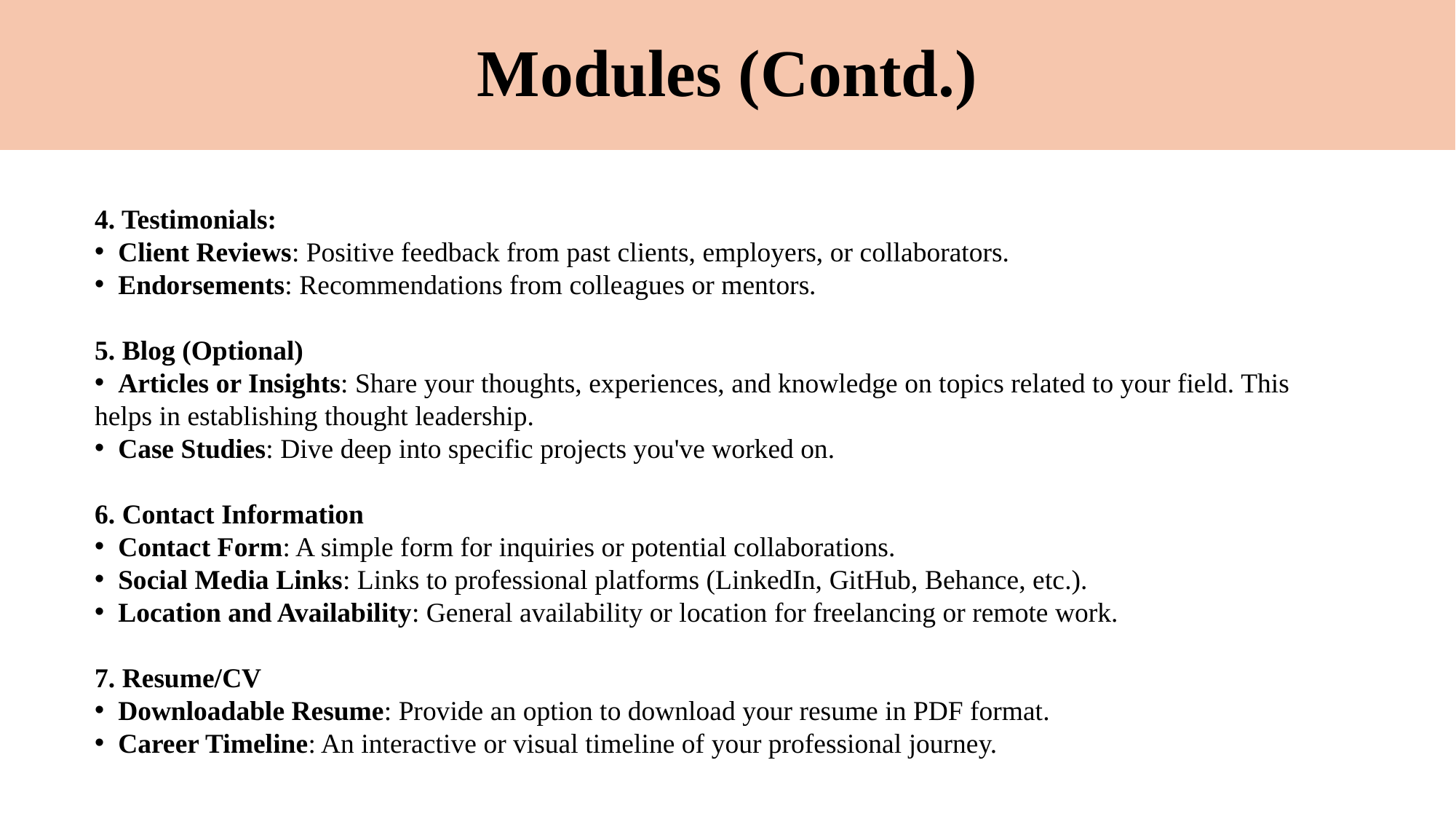

# Modules (Contd.)
4. Testimonials:
  Client Reviews: Positive feedback from past clients, employers, or collaborators.
  Endorsements: Recommendations from colleagues or mentors.

5. Blog (Optional)
  Articles or Insights: Share your thoughts, experiences, and knowledge on topics related to your field. This         helps in establishing thought leadership.
  Case Studies: Dive deep into specific projects you've worked on.

6. Contact Information
  Contact Form: A simple form for inquiries or potential collaborations.
  Social Media Links: Links to professional platforms (LinkedIn, GitHub, Behance, etc.).
  Location and Availability: General availability or location for freelancing or remote work.

7. Resume/CV
  Downloadable Resume: Provide an option to download your resume in PDF format.
  Career Timeline: An interactive or visual timeline of your professional journey.